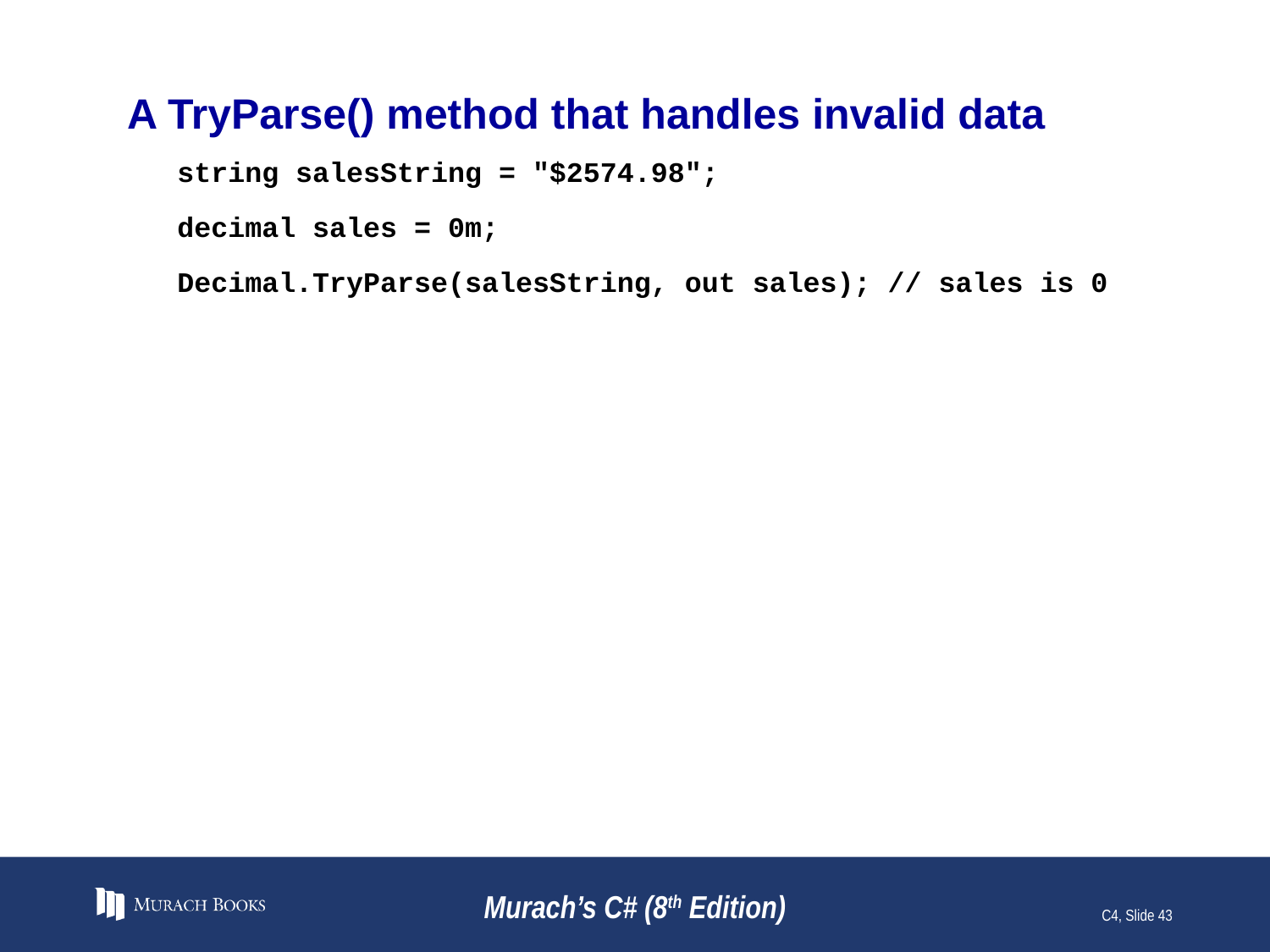

# A TryParse() method that handles invalid data
string salesString = "$2574.98";
decimal sales = 0m;
Decimal.TryParse(salesString, out sales); // sales is 0

Murach’s C# (8th Edition)

C4, Slide 43